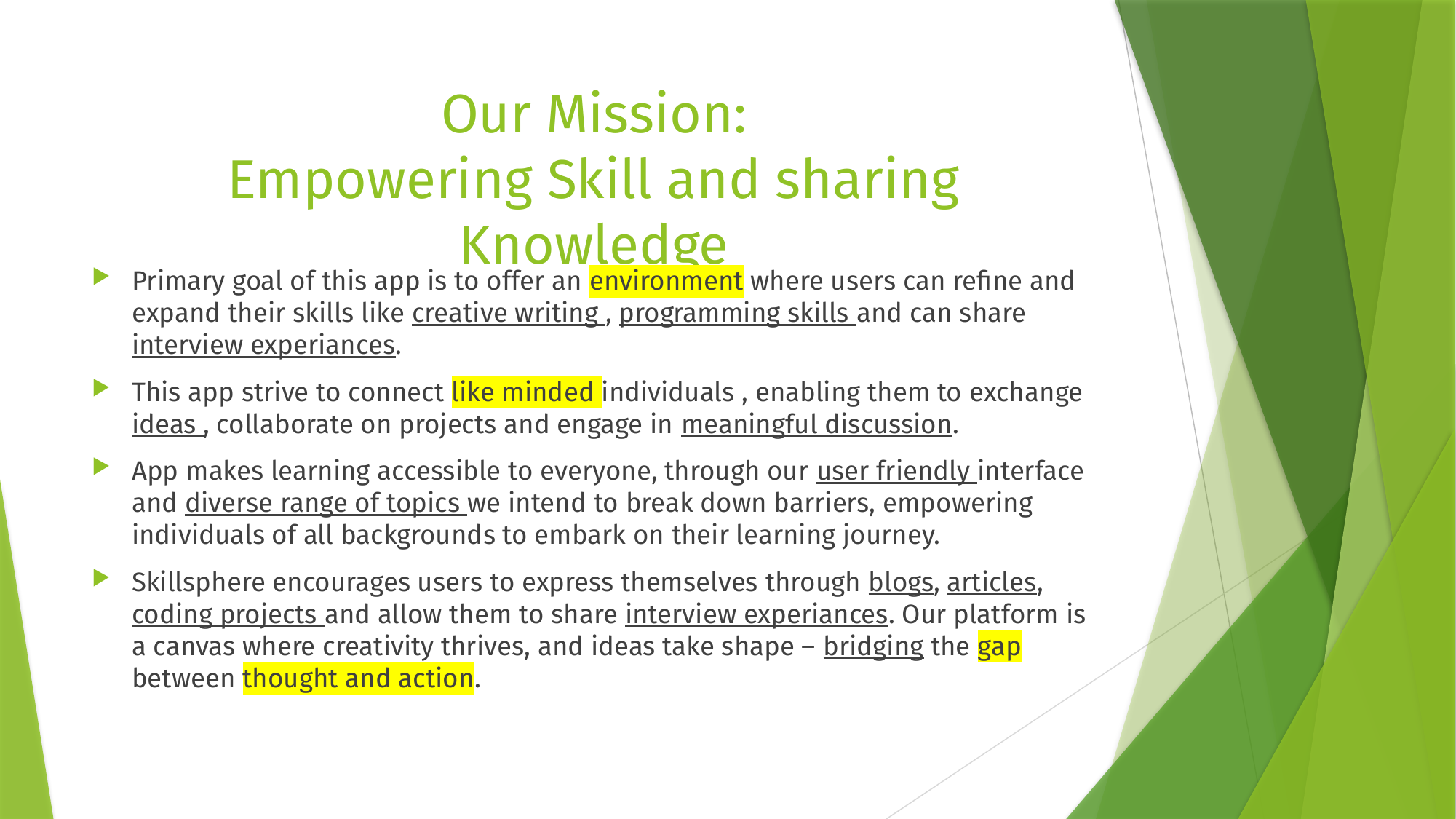

# Our Mission: Empowering Skill and sharing Knowledge
Primary goal of this app is to offer an environment where users can refine and expand their skills like creative writing , programming skills and can share  interview experiances.
This app strive to connect like minded individuals , enabling them to exchange ideas , collaborate on projects and engage in meaningful discussion.
App makes learning accessible to everyone, through our user friendly interface and diverse range of topics we intend to break down barriers, empowering individuals of all backgrounds to embark on their learning journey.
Skillsphere encourages users to express themselves through blogs, articles, coding projects and allow them to share interview experiances. Our platform is a canvas where creativity thrives, and ideas take shape – bridging the gap between thought and action.